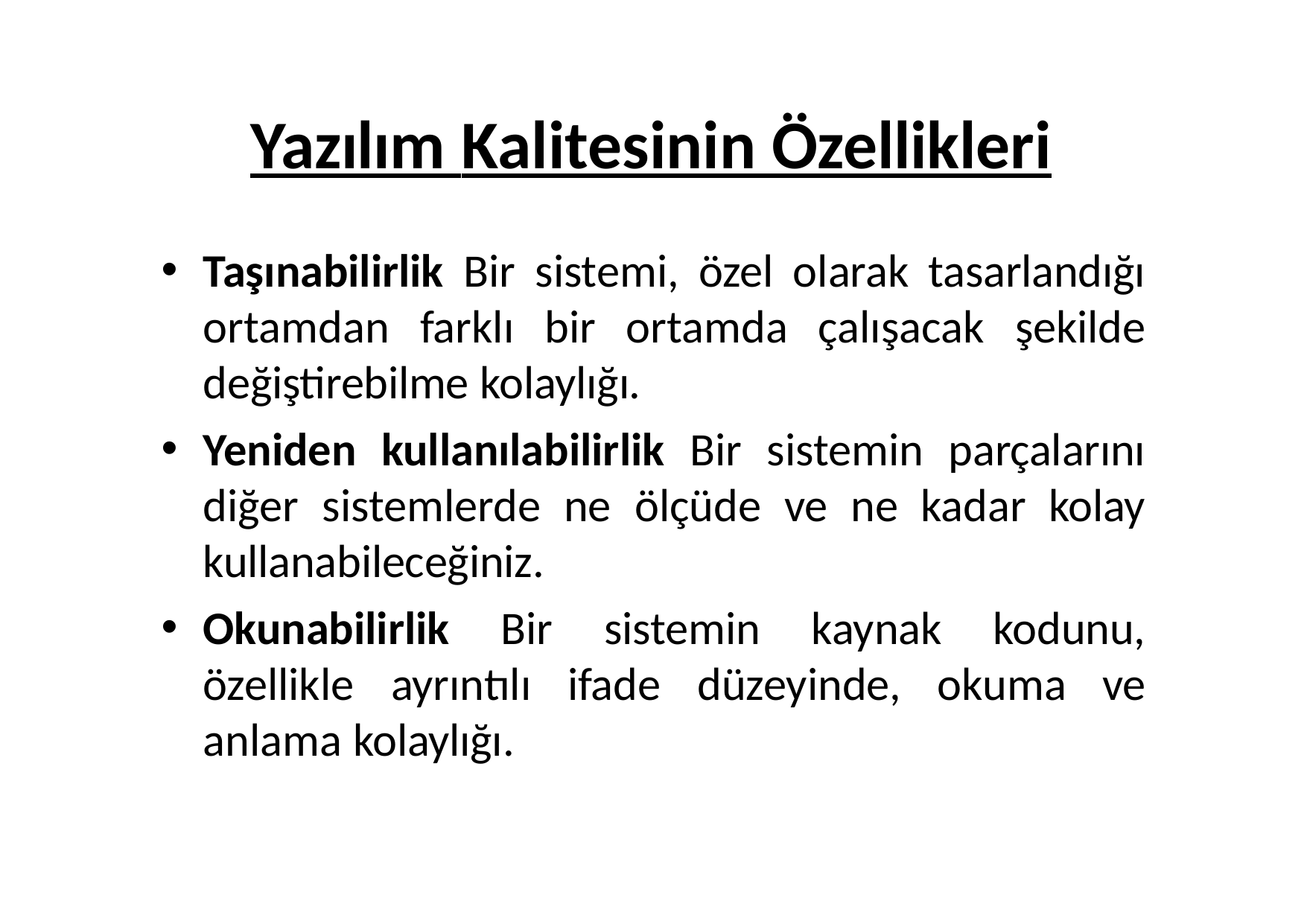

# Yazılım Kalitesinin Özellikleri
Taşınabilirlik Bir sistemi, özel olarak tasarlandığı ortamdan  farklı  bir  ortamda  çalışacak  şekilde değiştirebilme kolaylığı.
Yeniden kullanılabilirlik Bir sistemin parçalarını diğer sistemlerde ne ölçüde ve ne kadar kolay kullanabileceğiniz.
Okunabilirlik   Bir   sistemin   kaynak   kodunu, özellikle  ayrıntılı  ifade  düzeyinde,  okuma  ve anlama kolaylığı.